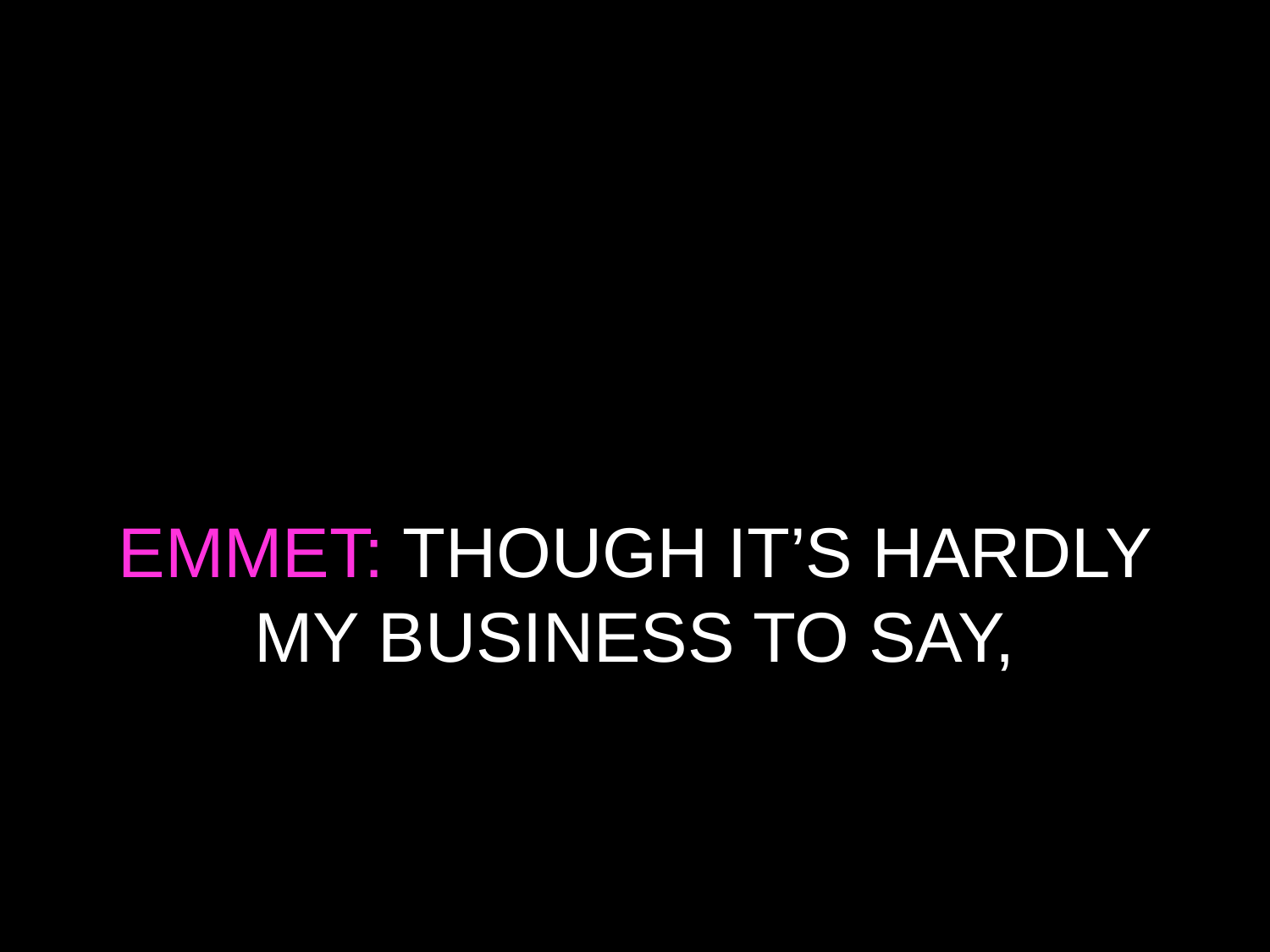

# EMMET: THOUGH IT’S HARDLY MY BUSINESS TO SAY,